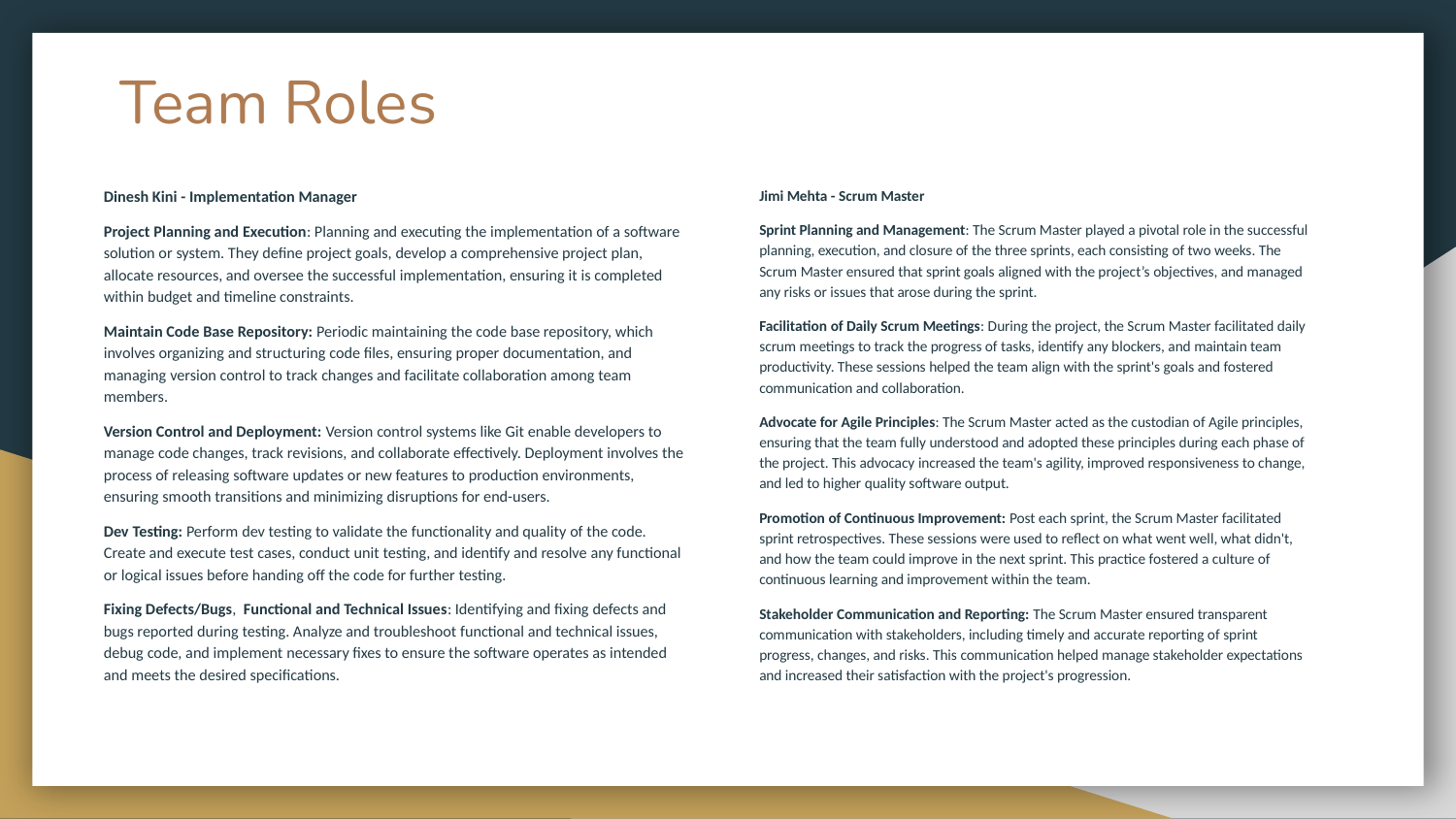

# Team Roles
Dinesh Kini - Implementation Manager
Project Planning and Execution: Planning and executing the implementation of a software solution or system. They define project goals, develop a comprehensive project plan, allocate resources, and oversee the successful implementation, ensuring it is completed within budget and timeline constraints.
Maintain Code Base Repository: Periodic maintaining the code base repository, which involves organizing and structuring code files, ensuring proper documentation, and managing version control to track changes and facilitate collaboration among team members.
Version Control and Deployment: Version control systems like Git enable developers to manage code changes, track revisions, and collaborate effectively. Deployment involves the process of releasing software updates or new features to production environments, ensuring smooth transitions and minimizing disruptions for end-users.
Dev Testing: Perform dev testing to validate the functionality and quality of the code. Create and execute test cases, conduct unit testing, and identify and resolve any functional or logical issues before handing off the code for further testing.
Fixing Defects/Bugs,  Functional and Technical Issues: Identifying and fixing defects and bugs reported during testing. Analyze and troubleshoot functional and technical issues, debug code, and implement necessary fixes to ensure the software operates as intended and meets the desired specifications.

Jimi Mehta - Scrum Master
Sprint Planning and Management: The Scrum Master played a pivotal role in the successful planning, execution, and closure of the three sprints, each consisting of two weeks. The Scrum Master ensured that sprint goals aligned with the project’s objectives, and managed any risks or issues that arose during the sprint.
Facilitation of Daily Scrum Meetings: During the project, the Scrum Master facilitated daily scrum meetings to track the progress of tasks, identify any blockers, and maintain team productivity. These sessions helped the team align with the sprint's goals and fostered communication and collaboration.
Advocate for Agile Principles: The Scrum Master acted as the custodian of Agile principles, ensuring that the team fully understood and adopted these principles during each phase of the project. This advocacy increased the team's agility, improved responsiveness to change, and led to higher quality software output.
Promotion of Continuous Improvement: Post each sprint, the Scrum Master facilitated sprint retrospectives. These sessions were used to reflect on what went well, what didn't, and how the team could improve in the next sprint. This practice fostered a culture of continuous learning and improvement within the team.
Stakeholder Communication and Reporting: The Scrum Master ensured transparent communication with stakeholders, including timely and accurate reporting of sprint progress, changes, and risks. This communication helped manage stakeholder expectations and increased their satisfaction with the project's progression.